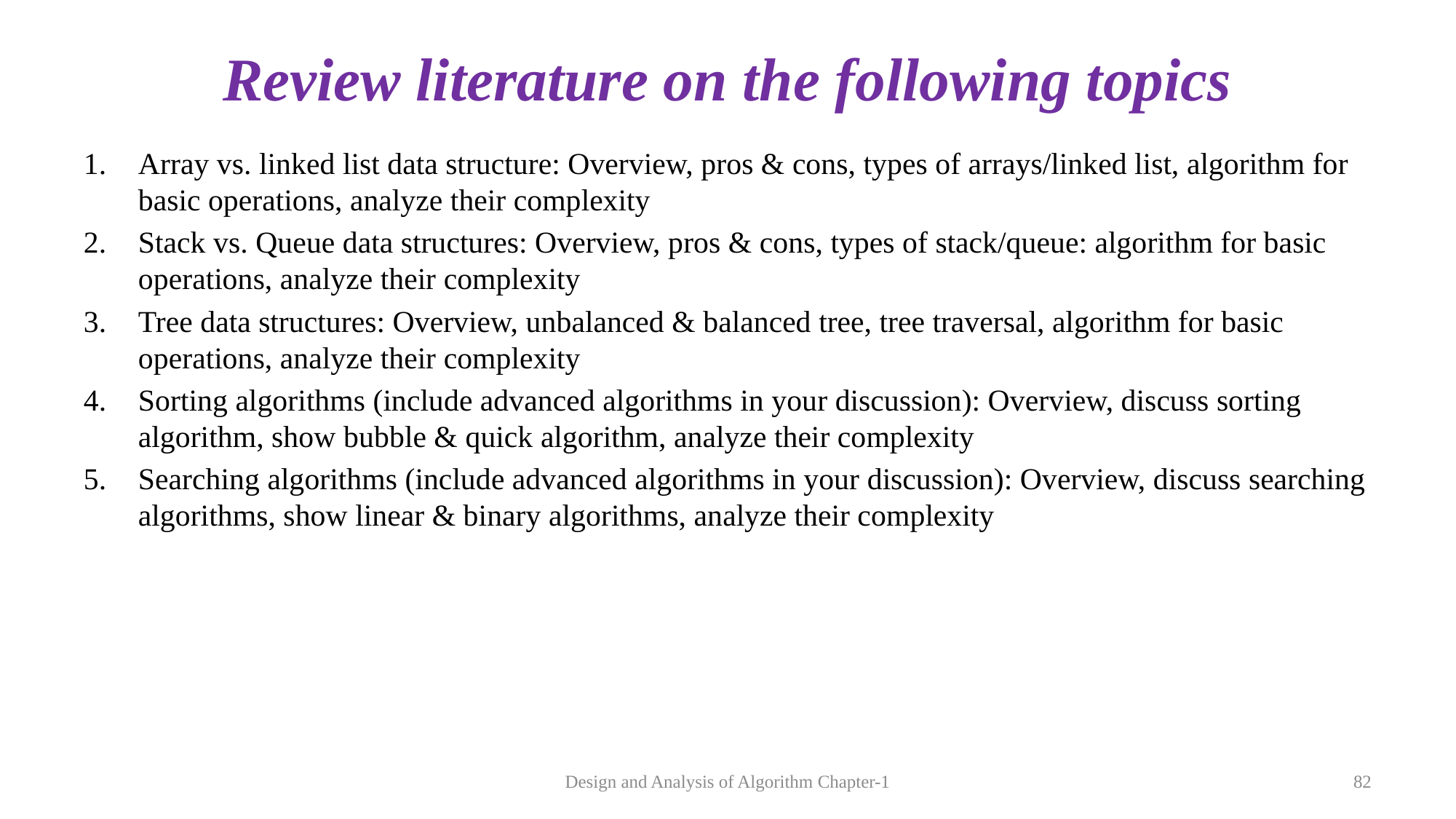

# Review literature on the following topics
Array vs. linked list data structure: Overview, pros & cons, types of arrays/linked list, algorithm for basic operations, analyze their complexity
Stack vs. Queue data structures: Overview, pros & cons, types of stack/queue: algorithm for basic operations, analyze their complexity
Tree data structures: Overview, unbalanced & balanced tree, tree traversal, algorithm for basic operations, analyze their complexity
Sorting algorithms (include advanced algorithms in your discussion): Overview, discuss sorting algorithm, show bubble & quick algorithm, analyze their complexity
Searching algorithms (include advanced algorithms in your discussion): Overview, discuss searching algorithms, show linear & binary algorithms, analyze their complexity
Design and Analysis of Algorithm Chapter-1
82